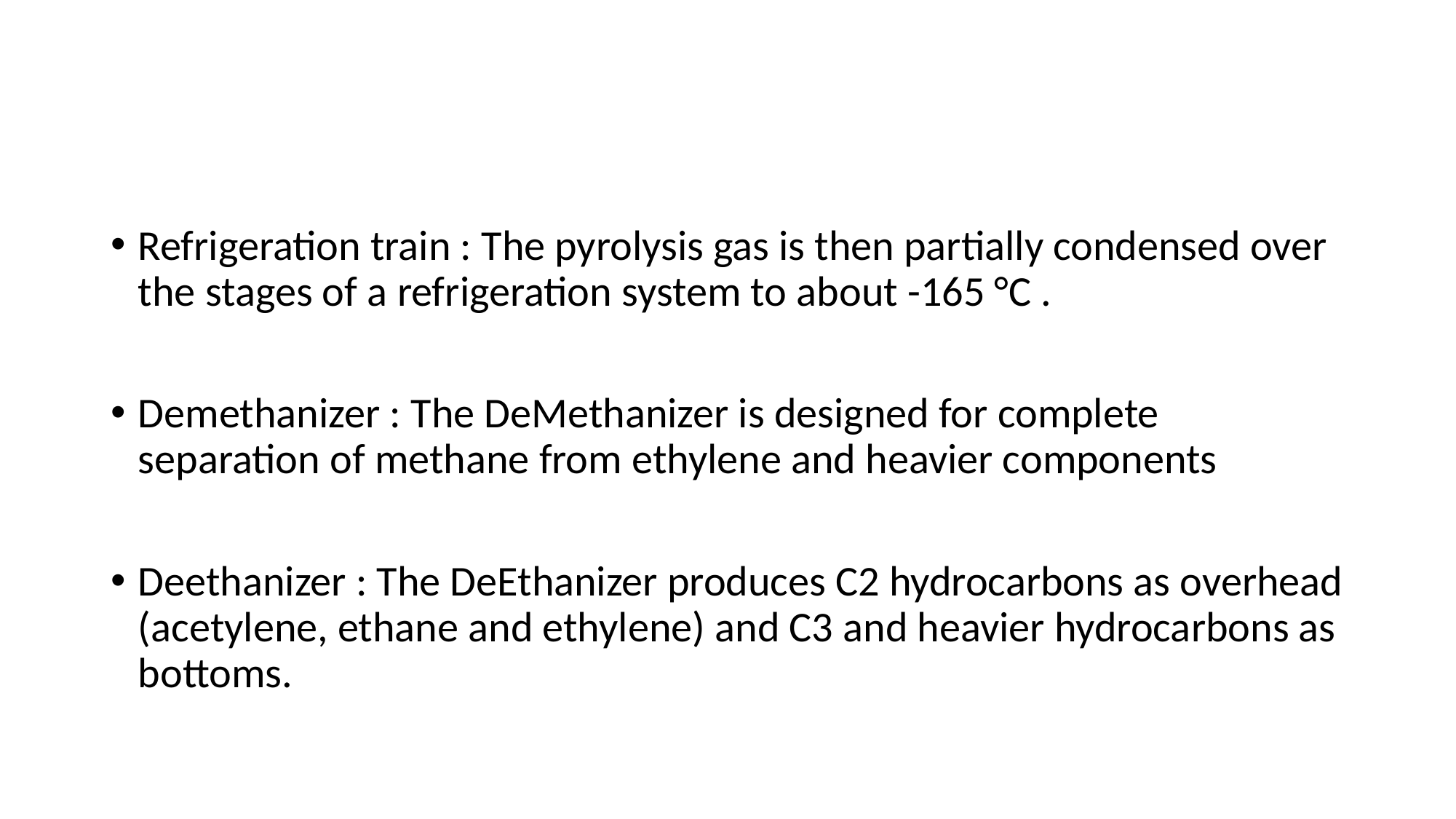

#
Refrigeration train : The pyrolysis gas is then partially condensed over the stages of a refrigeration system to about -165 °C .

Demethanizer : The DeMethanizer is designed for complete separation of methane from ethylene and heavier components

Deethanizer : The DeEthanizer produces C2 hydrocarbons as overhead (acetylene, ethane and ethylene) and C3 and heavier hydrocarbons as bottoms.